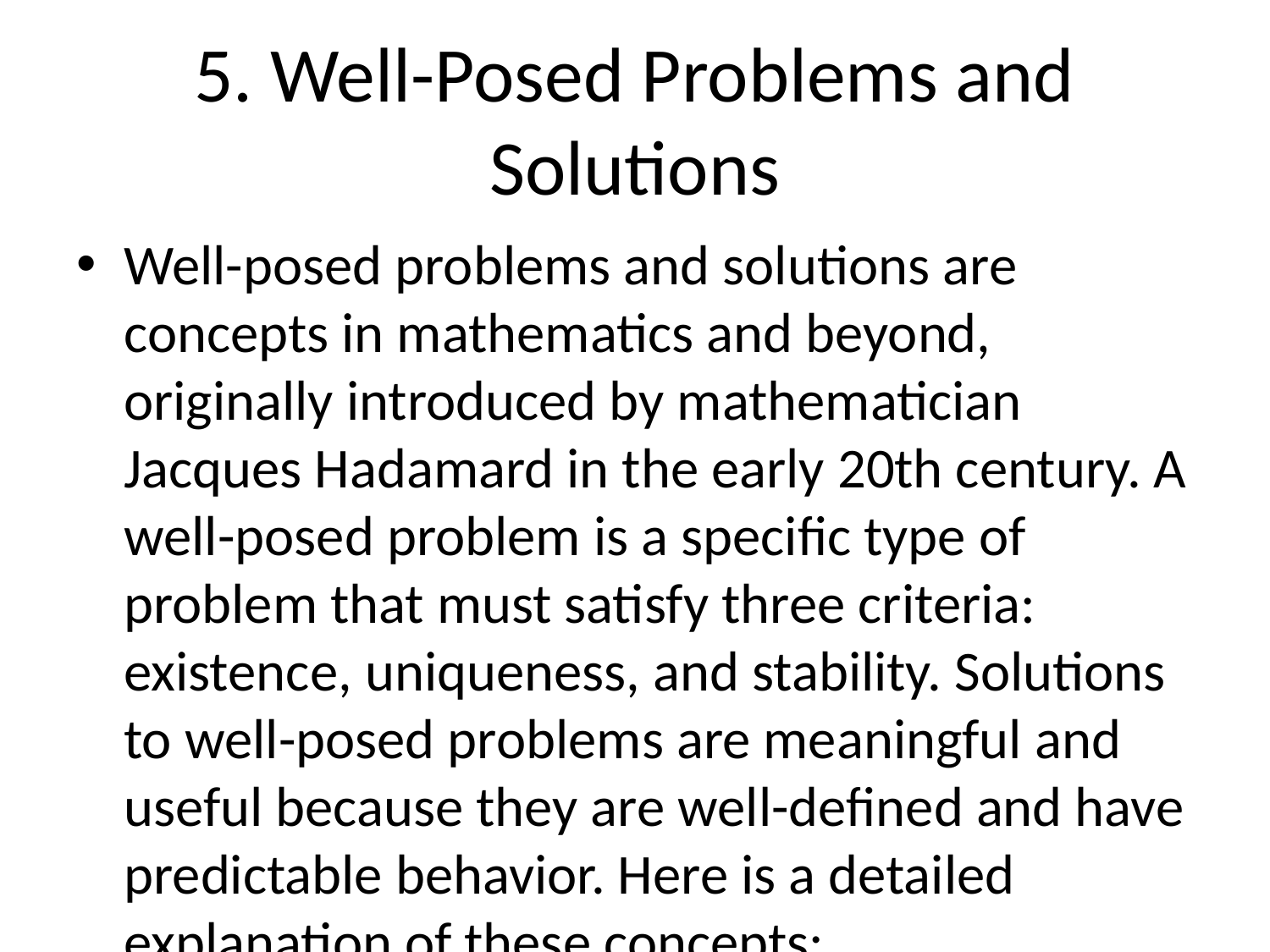

# 5. Well-Posed Problems and Solutions
Well-posed problems and solutions are concepts in mathematics and beyond, originally introduced by mathematician Jacques Hadamard in the early 20th century. A well-posed problem is a specific type of problem that must satisfy three criteria: existence, uniqueness, and stability. Solutions to well-posed problems are meaningful and useful because they are well-defined and have predictable behavior. Here is a detailed explanation of these concepts: